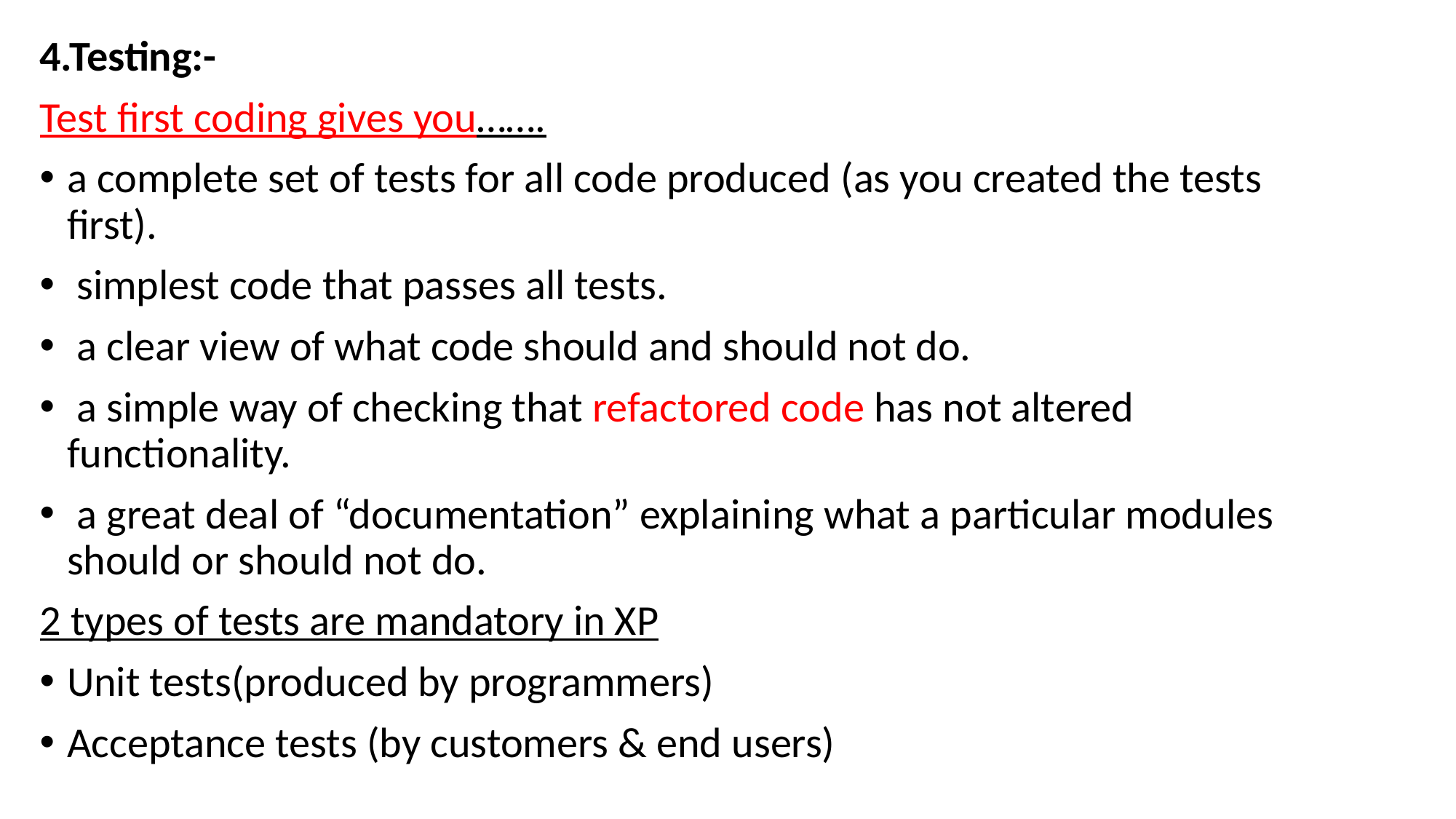

4.Testing:-
Test first coding gives you…….
a complete set of tests for all code produced (as you created the tests ﬁrst).
 simplest code that passes all tests.
 a clear view of what code should and should not do.
 a simple way of checking that refactored code has not altered functionality.
 a great deal of “documentation” explaining what a particular modules should or should not do.
2 types of tests are mandatory in XP
Unit tests(produced by programmers)
Acceptance tests (by customers & end users)